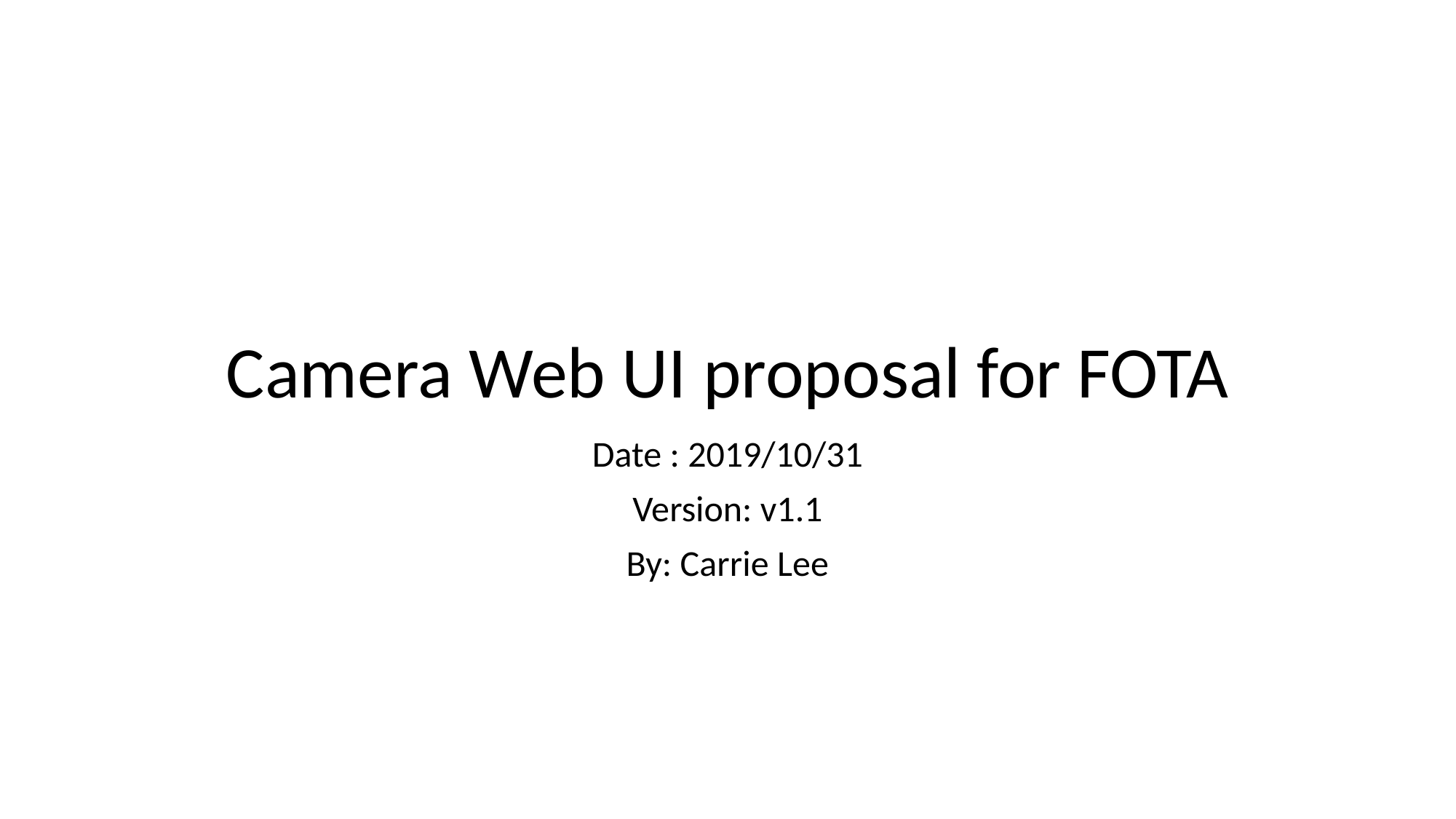

# Camera Web UI proposal for FOTA
Date : 2019/10/31
Version: v1.1
By: Carrie Lee